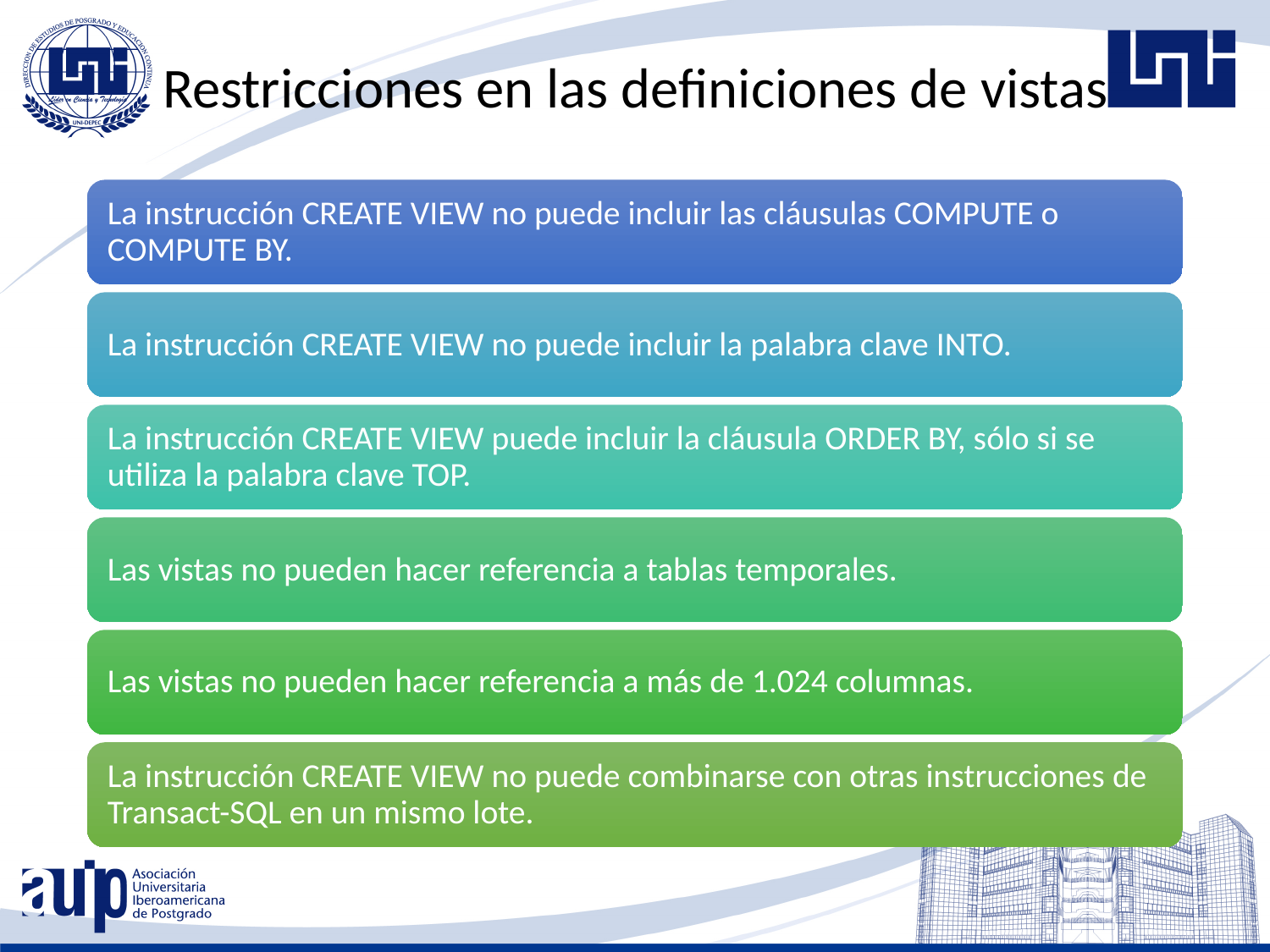

# Restricciones en las definiciones de vistas
La instrucción CREATE VIEW no puede incluir las cláusulas COMPUTE o COMPUTE BY.
La instrucción CREATE VIEW no puede incluir la palabra clave INTO.
La instrucción CREATE VIEW puede incluir la cláusula ORDER BY, sólo si se utiliza la palabra clave TOP.
Las vistas no pueden hacer referencia a tablas temporales.
Las vistas no pueden hacer referencia a más de 1.024 columnas.
La instrucción CREATE VIEW no puede combinarse con otras instrucciones de Transact-SQL en un mismo lote.